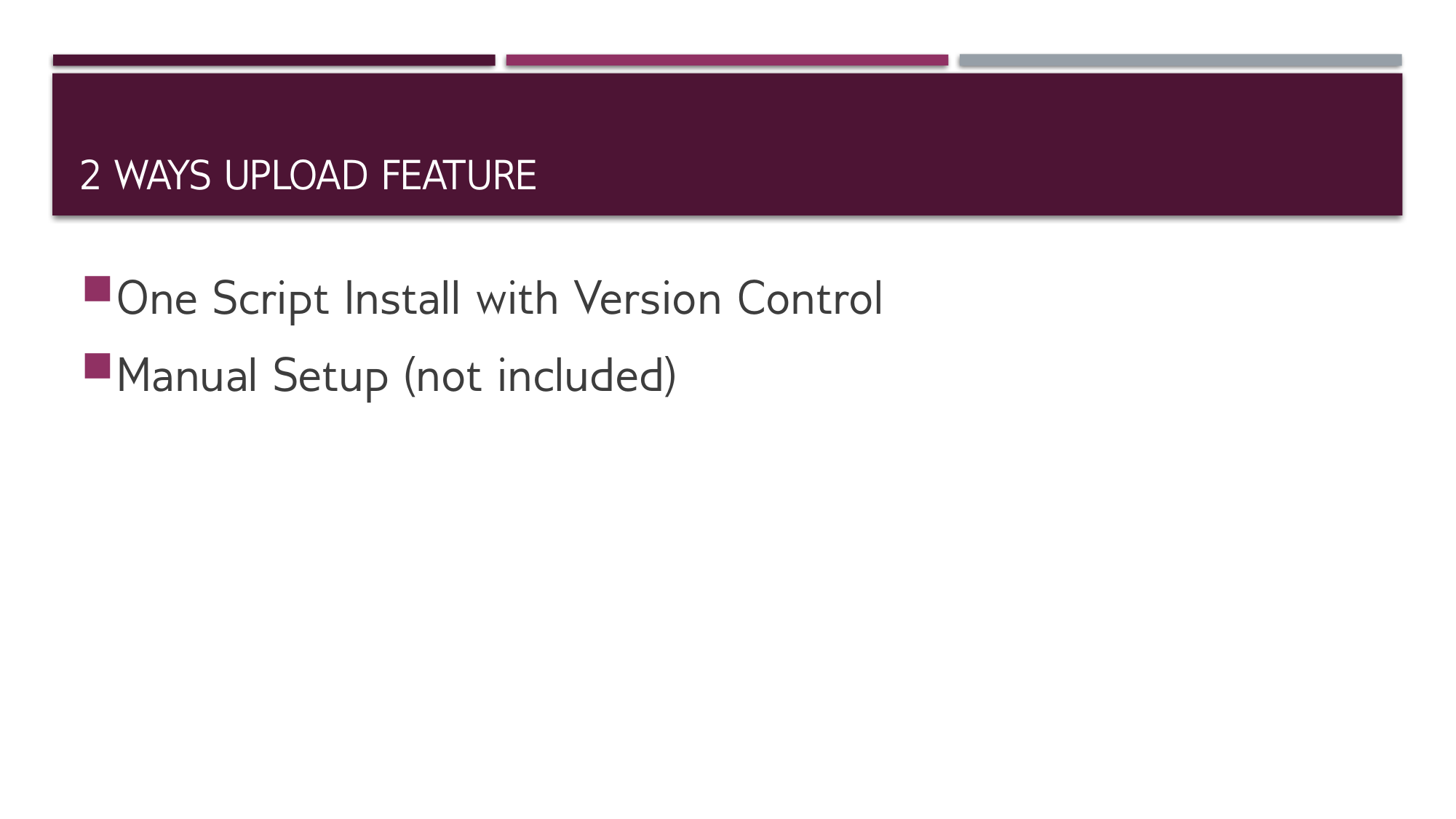

# 2 ways upload feature
One Script Install with Version Control
Manual Setup (not included)